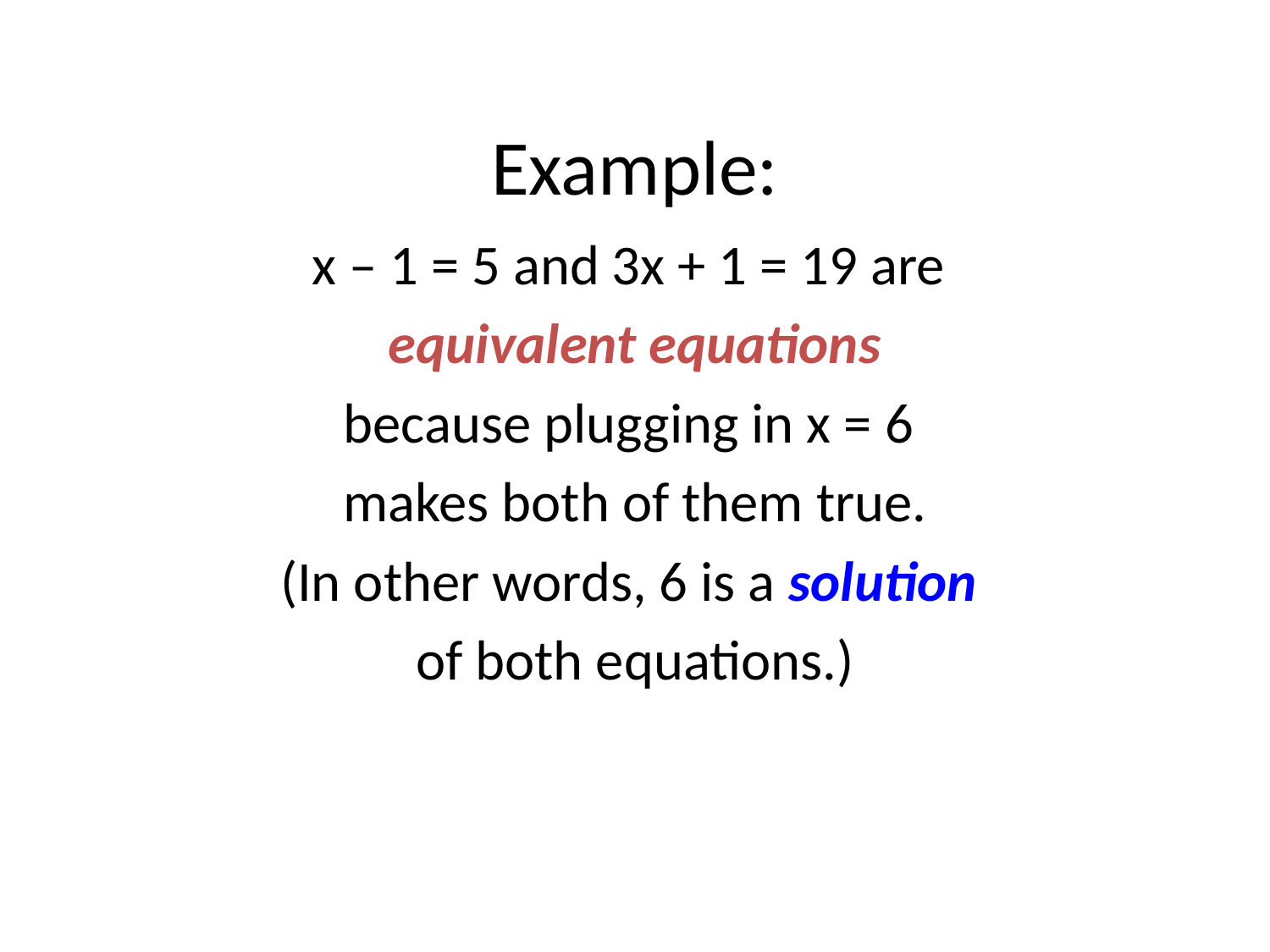

# Example:
x – 1 = 5 and 3x + 1 = 19 are
equivalent equations
because plugging in x = 6
makes both of them true.
(In other words, 6 is a solution
of both equations.)